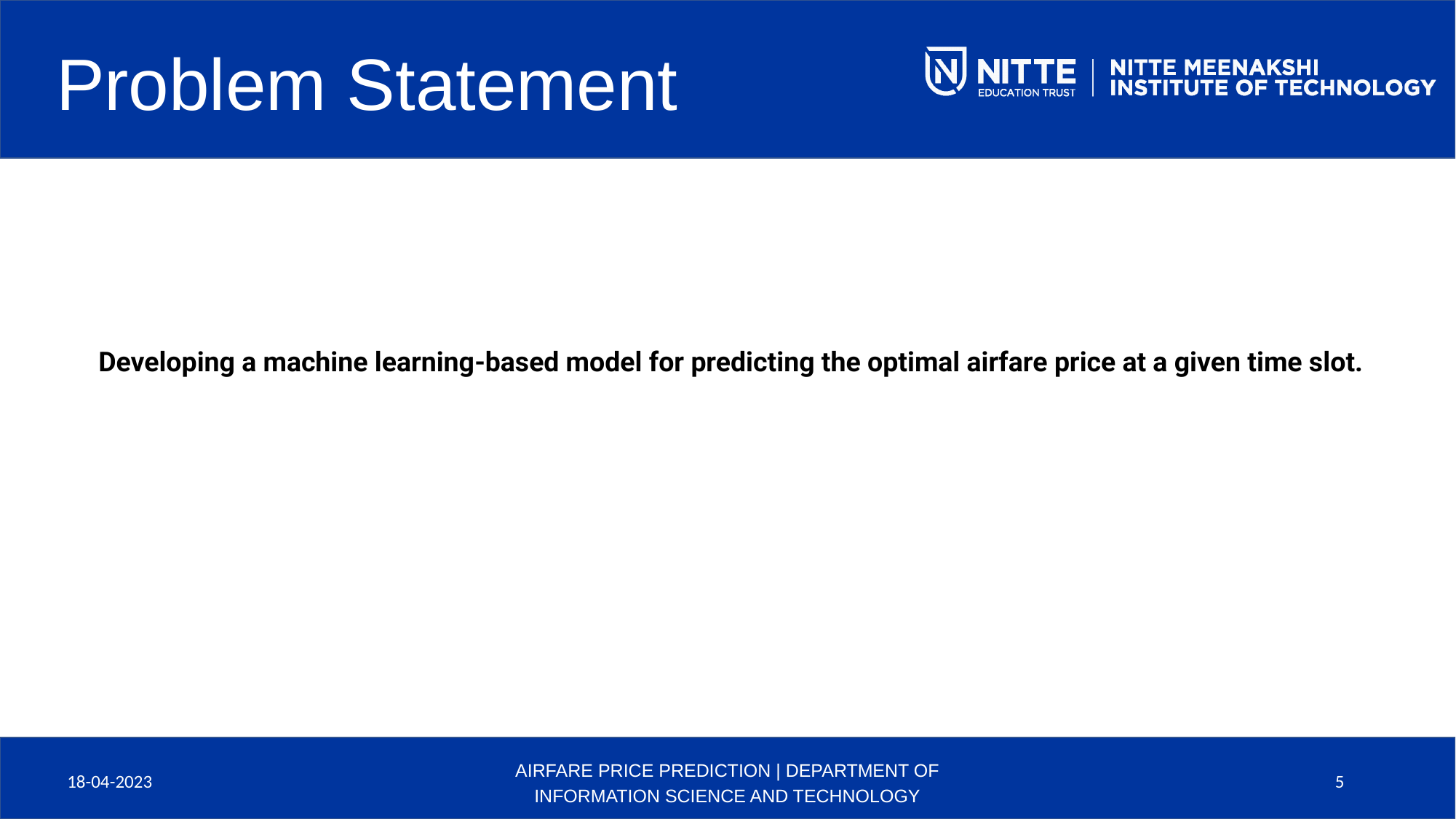

Problem Statement

Developing a machine learning-based model for predicting the optimal airfare price at a given time slot.
18-04-2023
AIRFARE PRICE PREDICTION | DEPARTMENT OF INFORMATION SCIENCE AND TECHNOLOGY
5